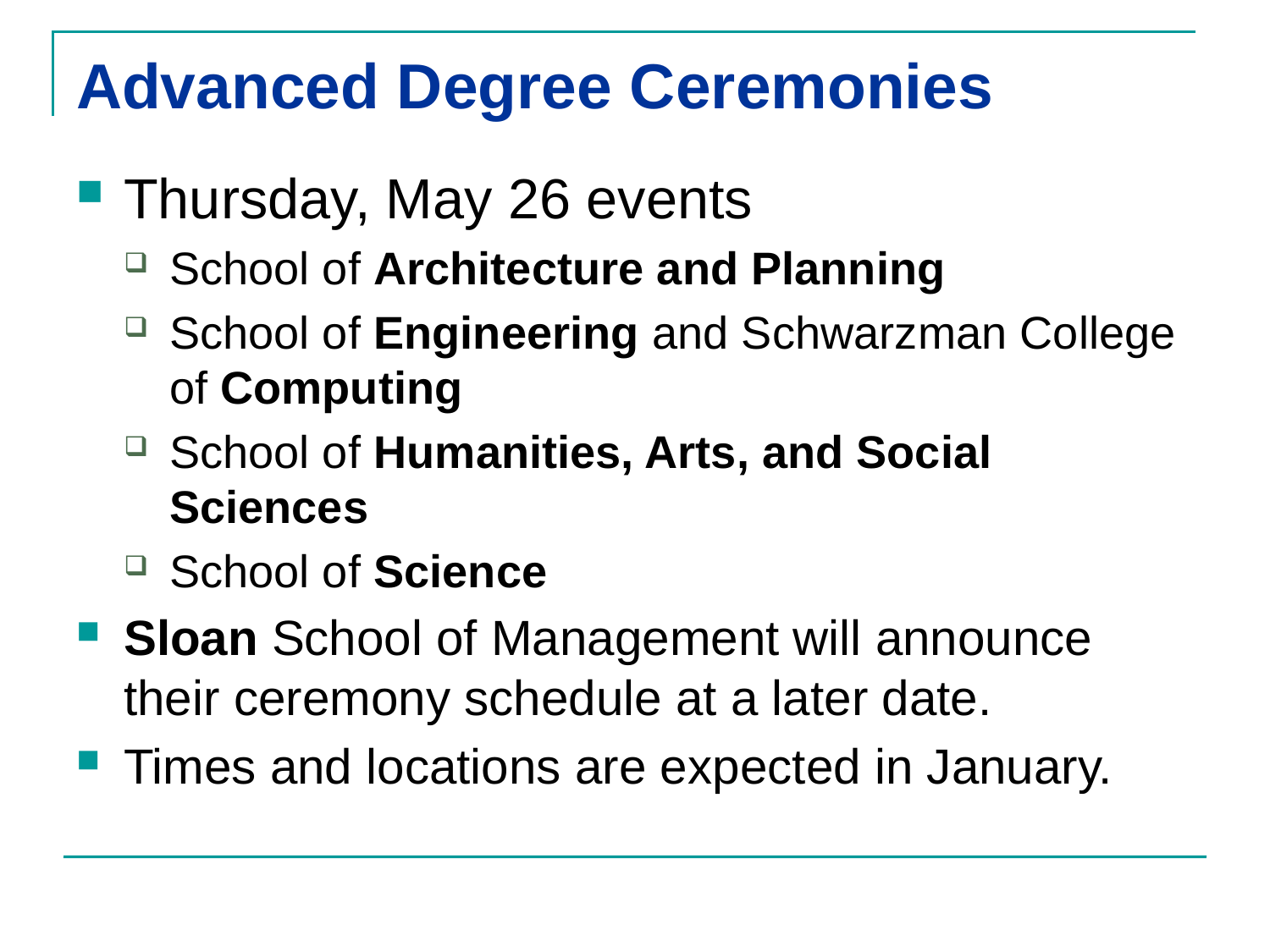

# Advanced Degree Ceremonies
Thursday, May 26 events
School of Architecture and Planning
School of Engineering and Schwarzman College of Computing
School of Humanities, Arts, and Social Sciences
School of Science
Sloan School of Management will announce their ceremony schedule at a later date.
Times and locations are expected in January.